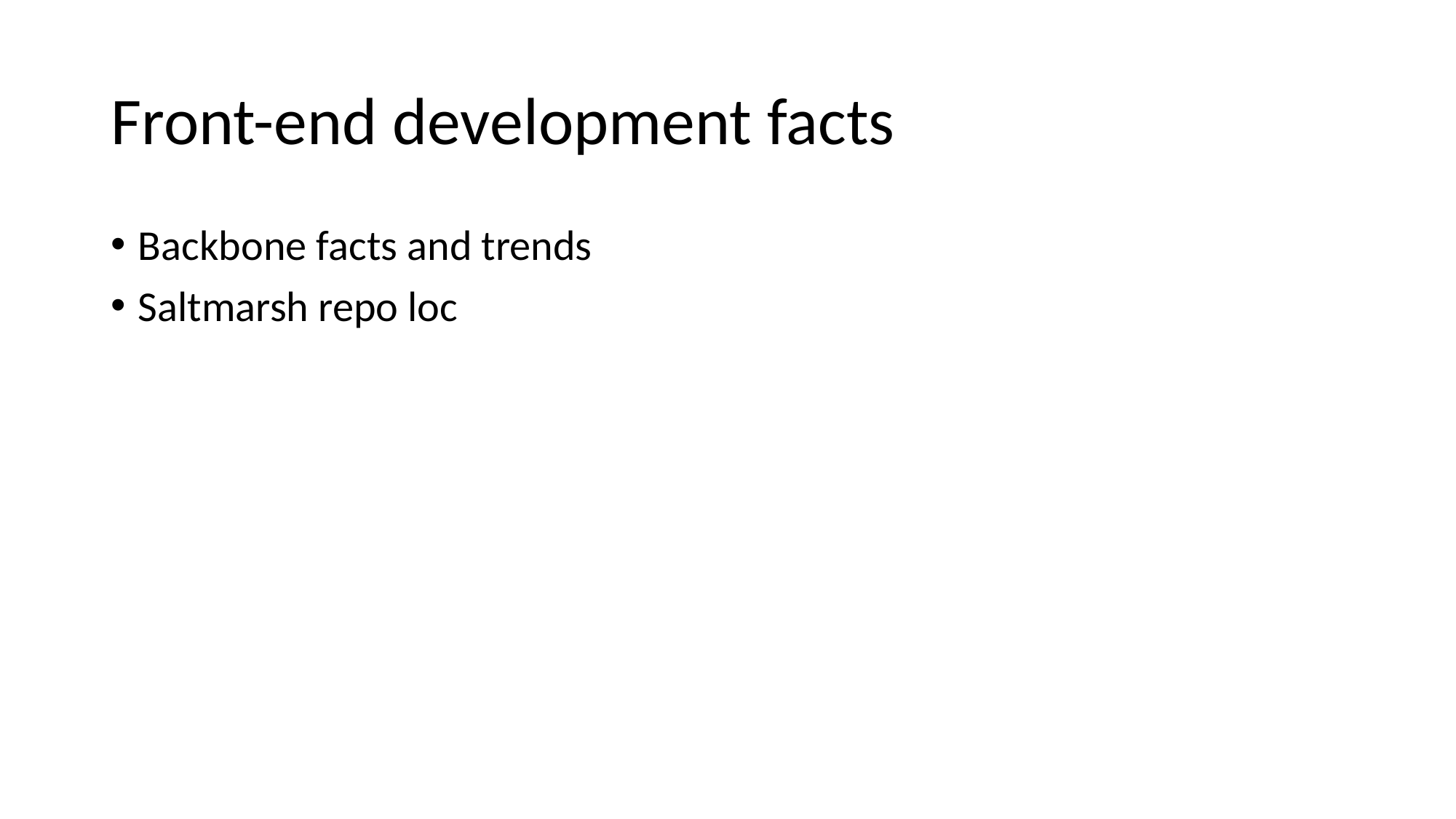

# Front-end development facts
Backbone facts and trends
Saltmarsh repo loc